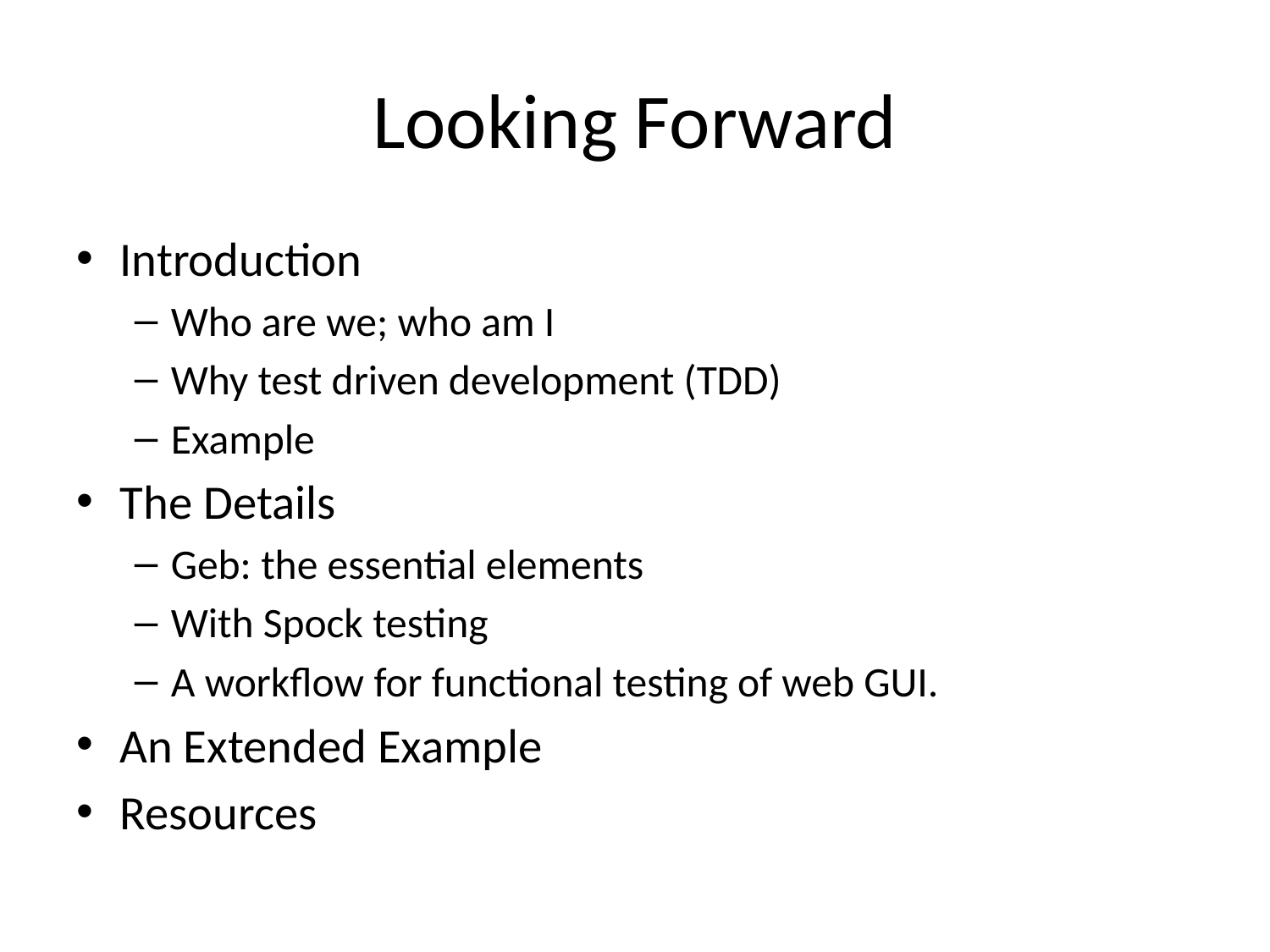

# Looking Forward
Introduction
Who are we; who am I
Why test driven development (TDD)
Example
The Details
Geb: the essential elements
With Spock testing
A workflow for functional testing of web GUI.
An Extended Example
Resources